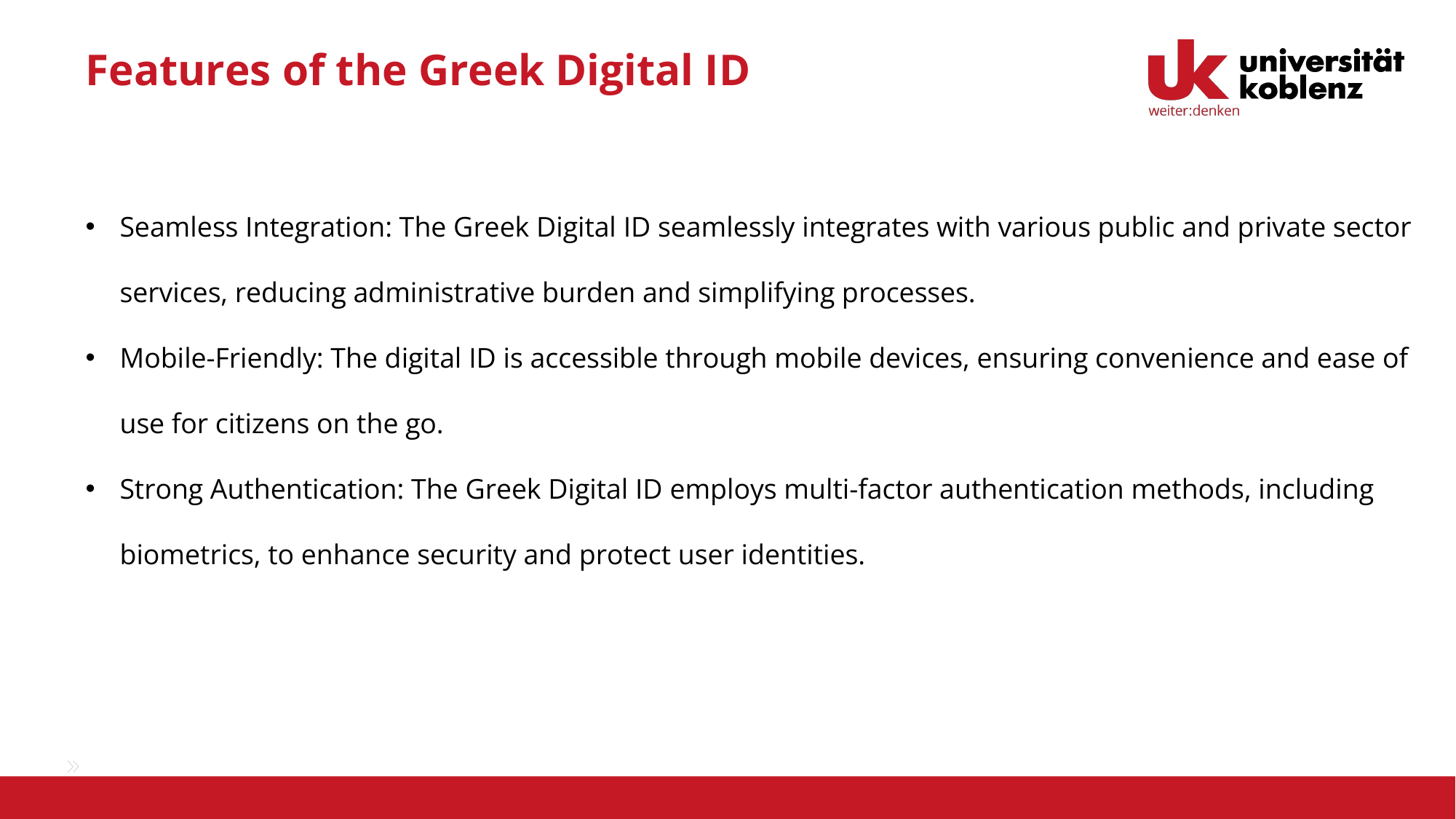

# Features of the Greek Digital ID

Seamless Integration: The Greek Digital ID seamlessly integrates with various public and private sector services, reducing administrative burden and simplifying processes.
Mobile-Friendly: The digital ID is accessible through mobile devices, ensuring convenience and ease of use for citizens on the go.
Strong Authentication: The Greek Digital ID employs multi-factor authentication methods, including biometrics, to enhance security and protect user identities.